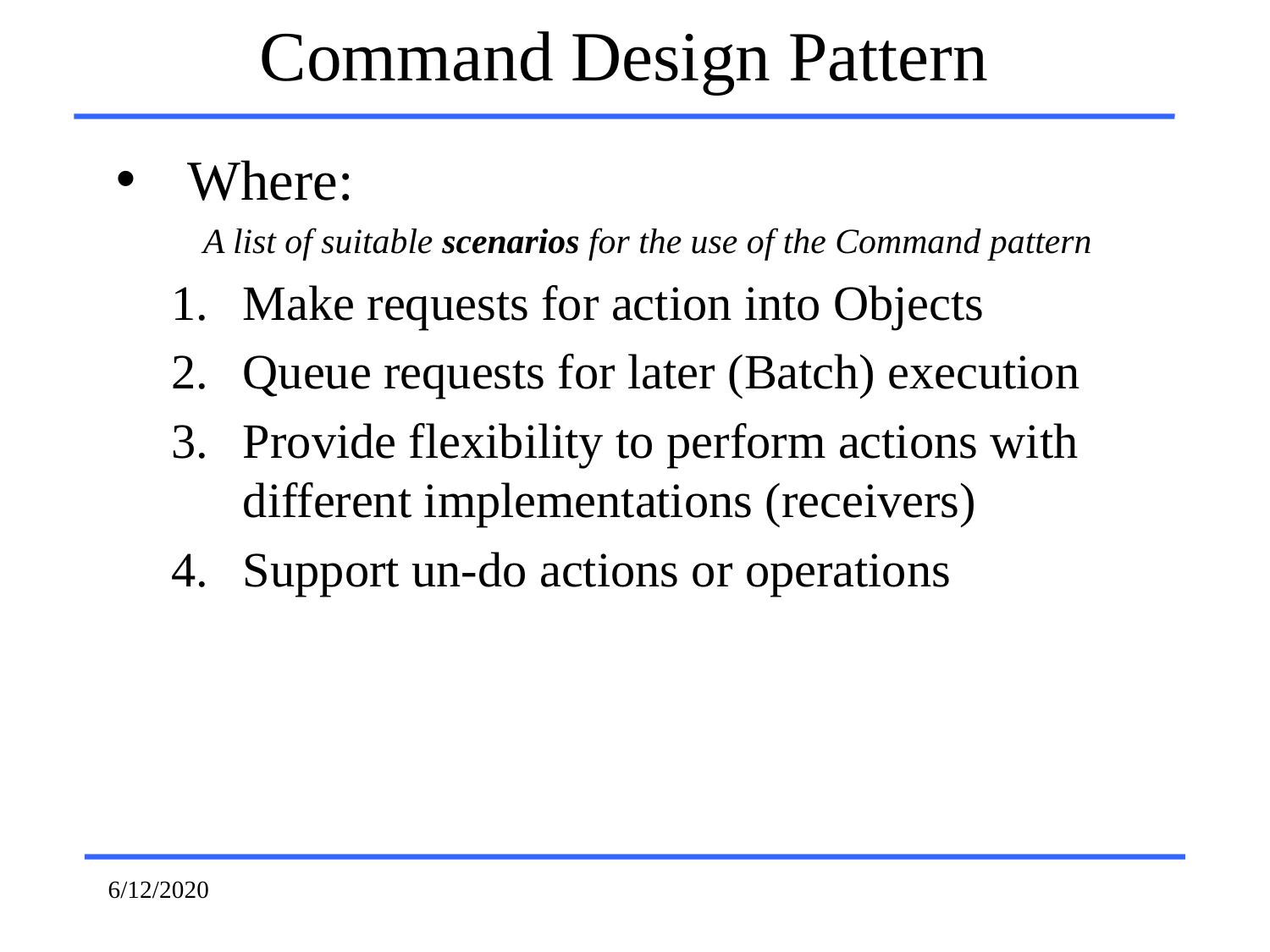

# Command Design Pattern
Where:
A list of suitable scenarios for the use of the Command pattern
Make requests for action into Objects
Queue requests for later (Batch) execution
Provide flexibility to perform actions with different implementations (receivers)
Support un-do actions or operations
6/12/2020